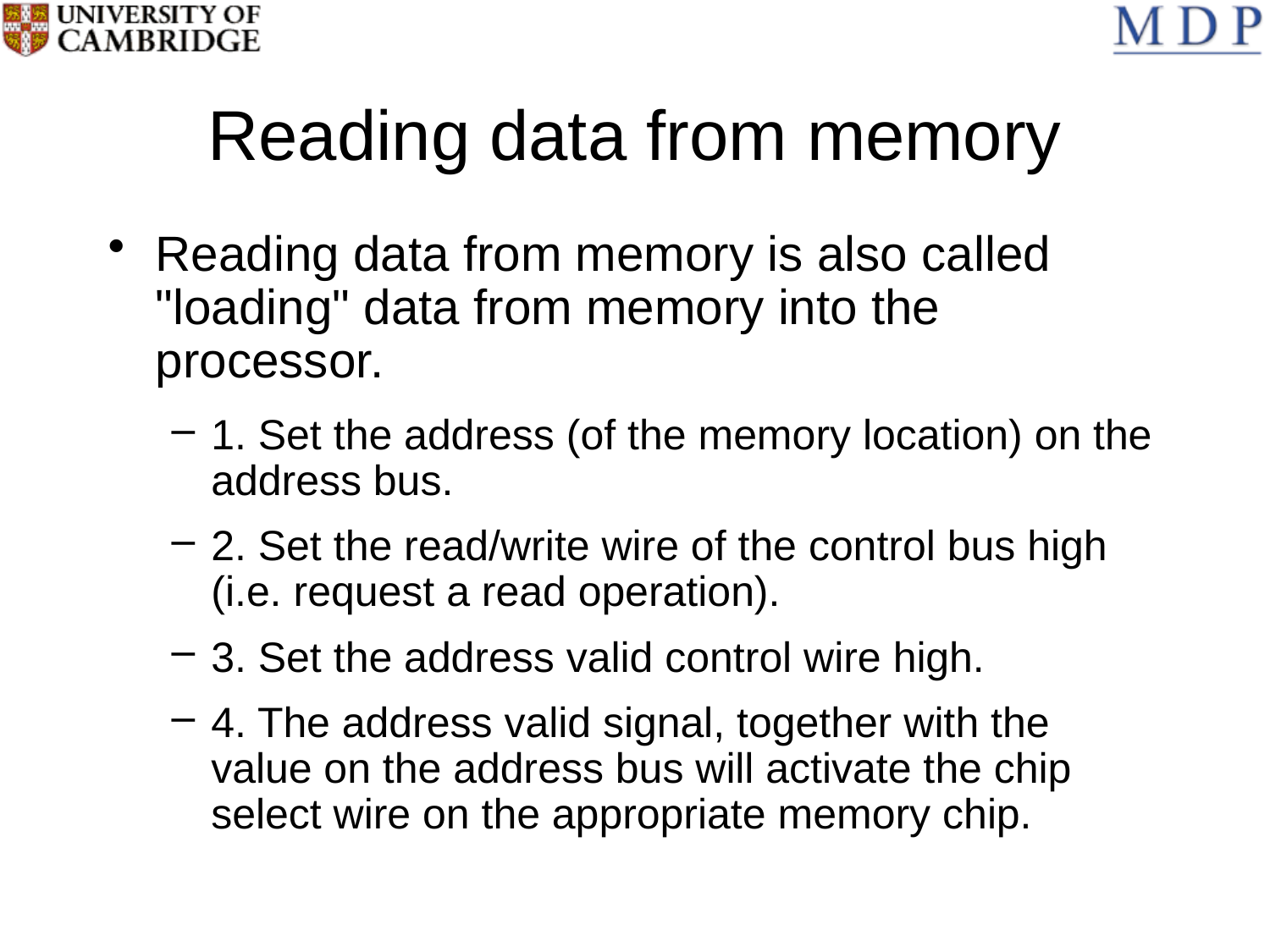

# Reading data from memory
Reading data from memory is also called "loading" data from memory into the processor.
1. Set the address (of the memory location) on the address bus.
2. Set the read/write wire of the control bus high (i.e. request a read operation).
3. Set the address valid control wire high.
4. The address valid signal, together with the value on the address bus will activate the chip select wire on the appropriate memory chip.